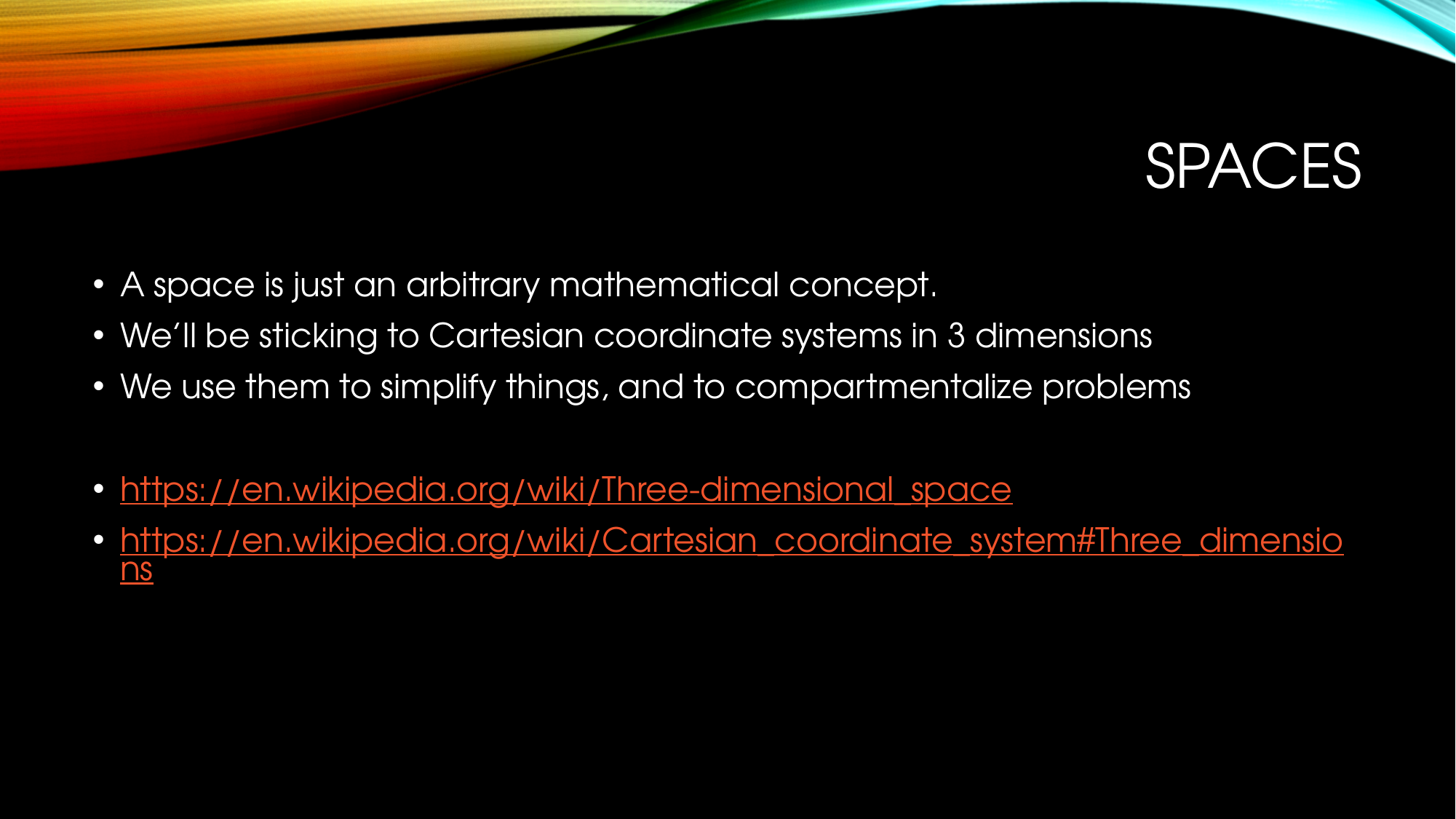

# SPaces
A space is just an arbitrary mathematical concept.
We’ll be sticking to Cartesian coordinate systems in 3 dimensions
We use them to simplify things, and to compartmentalize problems

https://en.wikipedia.org/wiki/Three-dimensional_space
https://en.wikipedia.org/wiki/Cartesian_coordinate_system#Three_dimensions